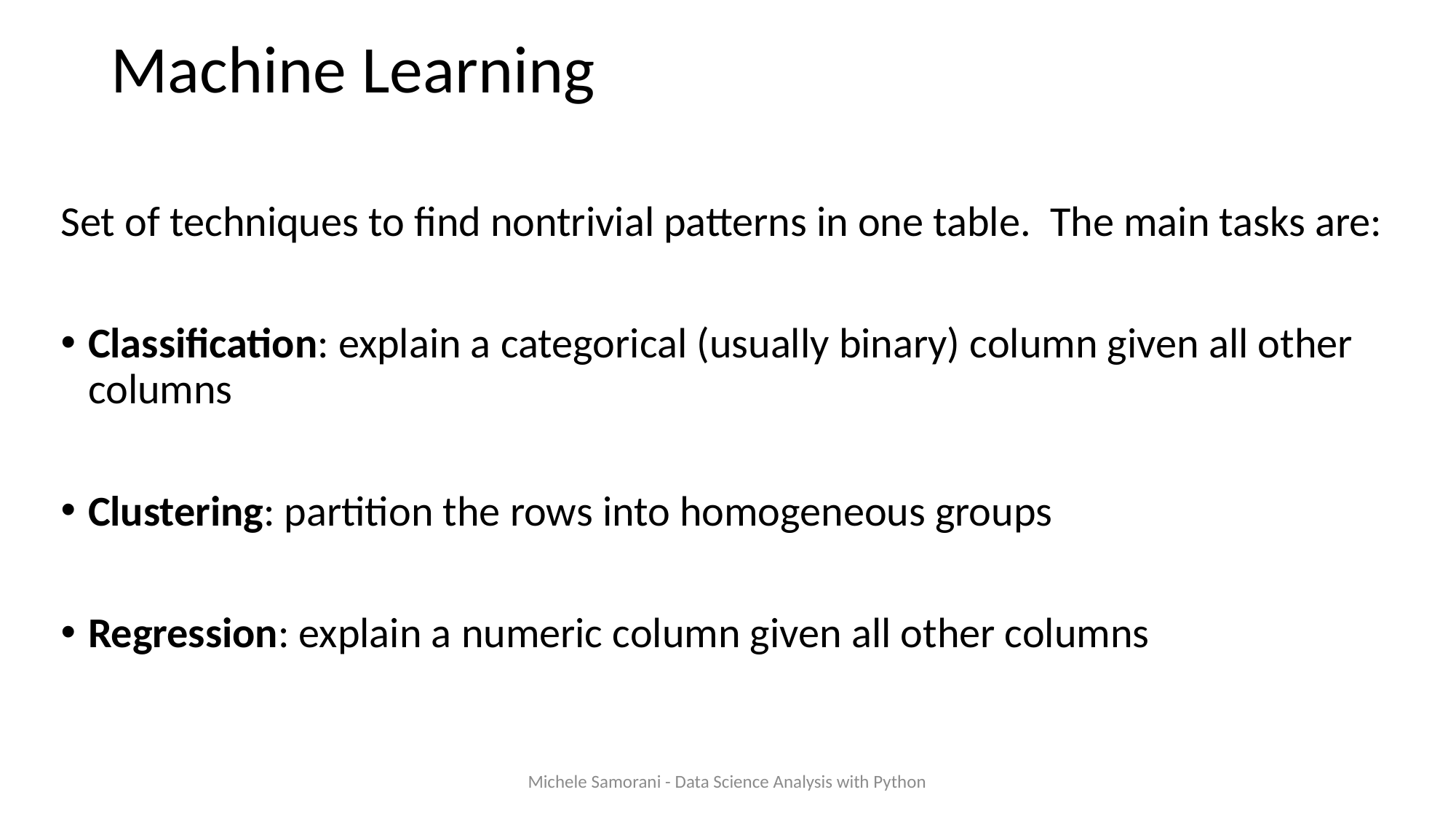

# Machine Learning
Set of techniques to find nontrivial patterns in one table.  The main tasks are:

Classification: explain a categorical (usually binary) column given all other columns

Clustering: partition the rows into homogeneous groups

Regression: explain a numeric column given all other columns

Michele Samorani - Data Science Analysis with Python